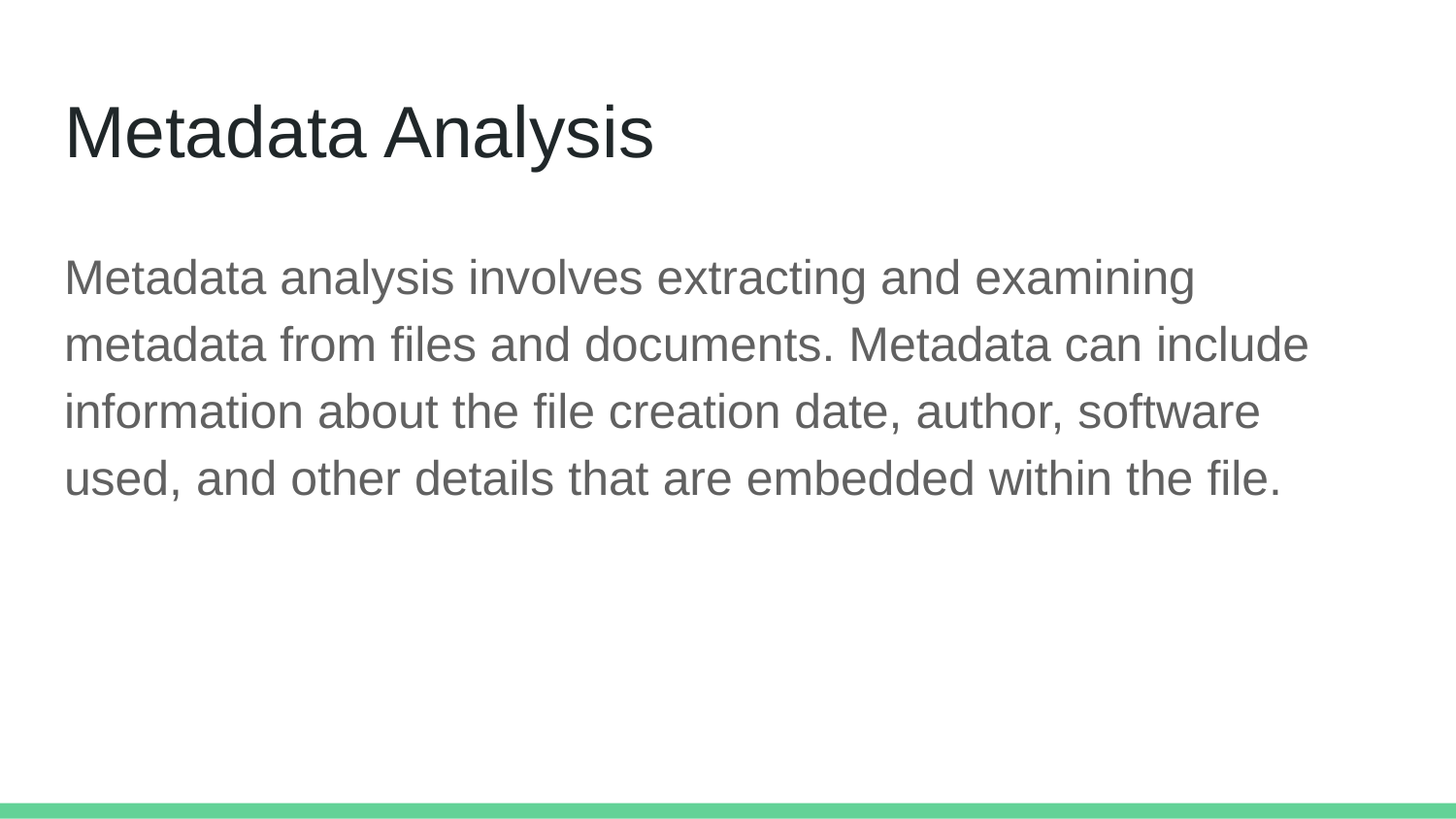

# Metadata Analysis
Metadata analysis involves extracting and examining metadata from files and documents. Metadata can include information about the file creation date, author, software used, and other details that are embedded within the file.